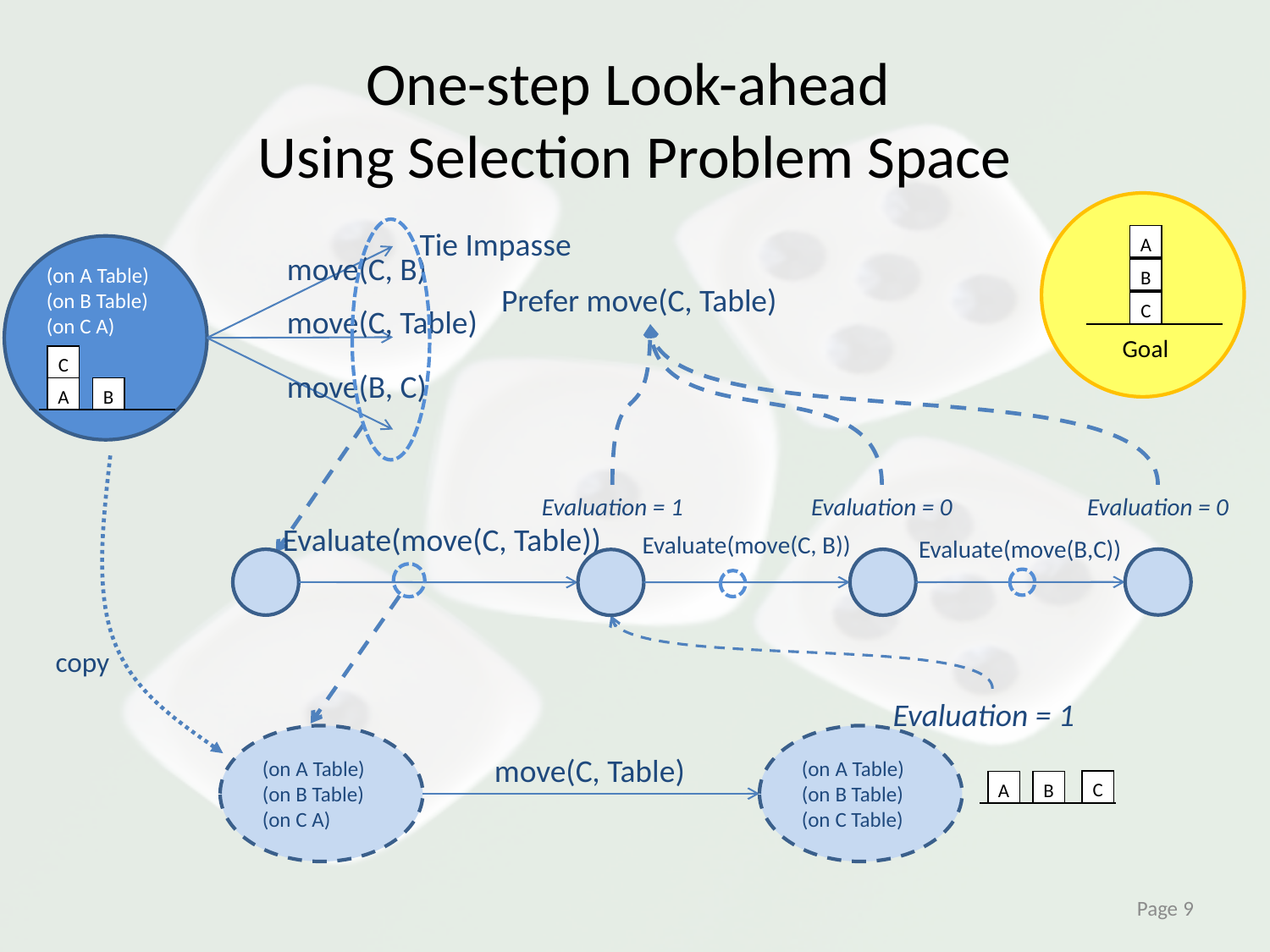

# One-step Look-ahead Using Selection Problem Space

Tie Impasse

A
(on A Table)
(on B Table)
(on C A)

move(C, B)
move(C, Table)
move(B, C)
B
Prefer move(C, Table)
C
Goal
C
A
B

copy
Evaluation = 1
Evaluation = 0
Evaluation = 0
Evaluate(move(C, Table))
Evaluate(move(C, B))
Evaluate(move(B,C))

(on A Table)
(on B Table)
(on C A)

Evaluation = 1
(on A Table)
(on B Table)
(on C Table)
move(C, Table)
C
A
B
Page 9